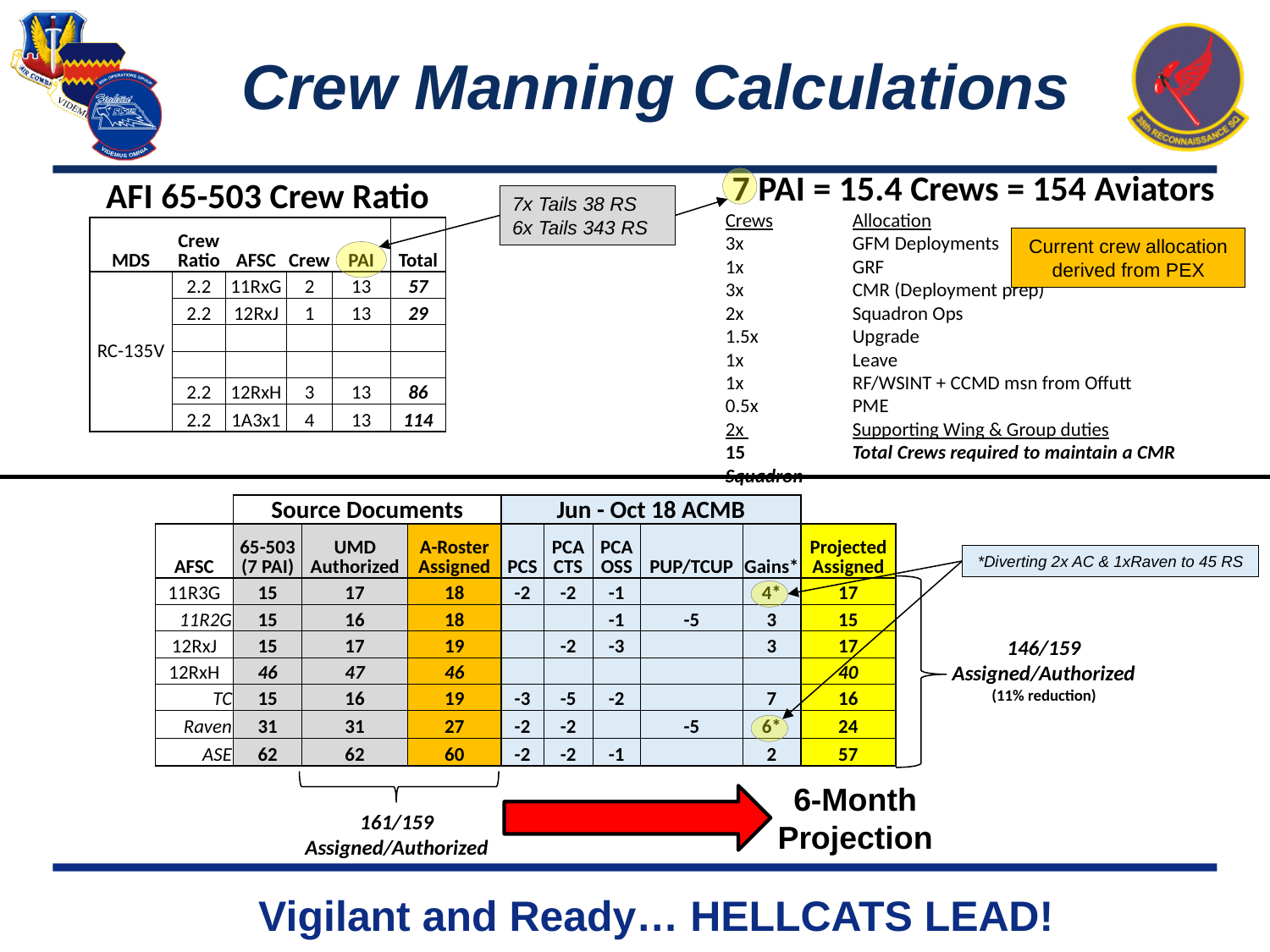

# Crew Manning Calculations
7 PAI = 15.4 Crews = 154 Aviators
Crews	Allocation
3x	GFM Deployments
1x	GRF
3x	CMR (Deployment prep)
2x 	Squadron Ops
1.5x 	Upgrade
1x 	Leave
1x 	RF/WSINT + CCMD msn from Offutt
0.5x 	PME
2x 	Supporting Wing & Group duties
15	Total Crews required to maintain a CMR Squadron

| AFI 65-503 Crew Ratio |  |  |  |  |  |
| --- | --- | --- | --- | --- | --- |
| MDS | Crew Ratio | AFSC | Crew | PAI | Total |
| RC-135V | 2.2 | 11RxG | 2 | 13 | 57 |
|  | 2.2 | 12RxJ | 1 | 13 | 29 |
|  |  |  |  |  |  |
|  |  |  |  |  |  |
|  | 2.2 | 12RxH | 3 | 13 | 86 |
|  | 2.2 | 1A3x1 | 4 | 13 | 114 |
7x Tails 38 RS
6x Tails 343 RS
Current crew allocation derived from PEX

7 PAI = 15.4 Crews
|  | Source Documents |  |  | Jun - Oct 18 ACMB |  |  |  |  |  |
| --- | --- | --- | --- | --- | --- | --- | --- | --- | --- |
| AFSC | 65-503 (7 PAI) | UMD Authorized | A-Roster Assigned | PCS | PCA CTS | PCA OSS | PUP/TCUP | Gains\* | Projected Assigned |
| 11R3G | 15 | 17 | 18 | -2 | -2 | -1 |  | 4\* | 17 |
| 11R2G | 15 | 16 | 18 |  |  | -1 | -5 | 3 | 15 |
| 12RxJ | 15 | 17 | 19 |  | -2 | -3 |  | 3 | 17 |
| 12RxH | 46 | 47 | 46 |  |  |  |  |  | 40 |
| TC | 15 | 16 | 19 | -3 | -5 | -2 |  | 7 | 16 |
| Raven | 31 | 31 | 27 | -2 | -2 |  | -5 | 6\* | 24 |
| ASE | 62 | 62 | 60 | -2 | -2 | -1 |  | 2 | 57 |
*Diverting 2x AC & 1xRaven to 45 RS

146/159
Assigned/Authorized
(11% reduction)

6-Month Projection

161/159
Assigned/Authorized